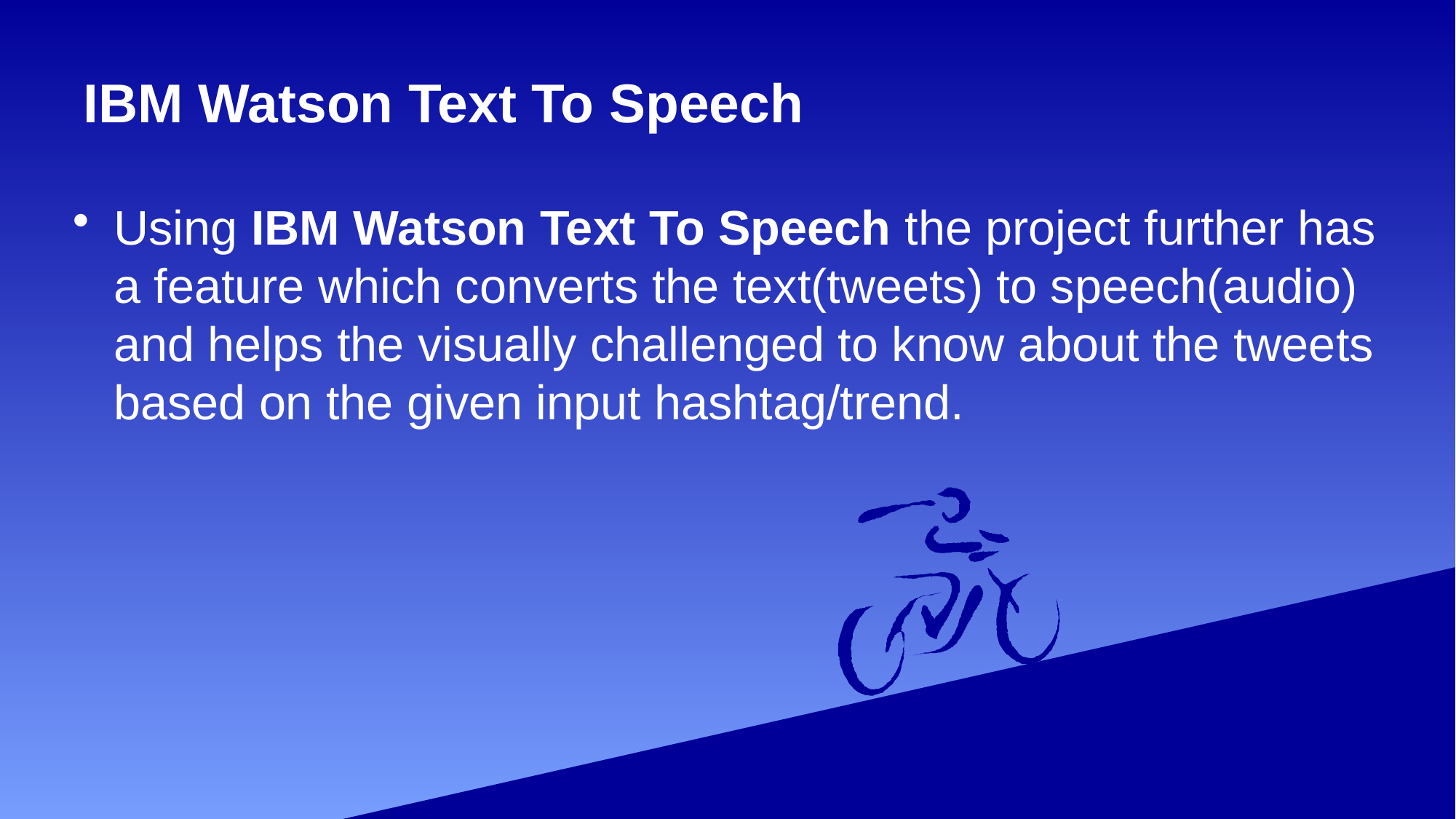

# IBM Watson Text To Speech
Using IBM Watson Text To Speech the project further has a feature which converts the text(tweets) to speech(audio) and helps the visually challenged to know about the tweets based on the given input hashtag/trend.